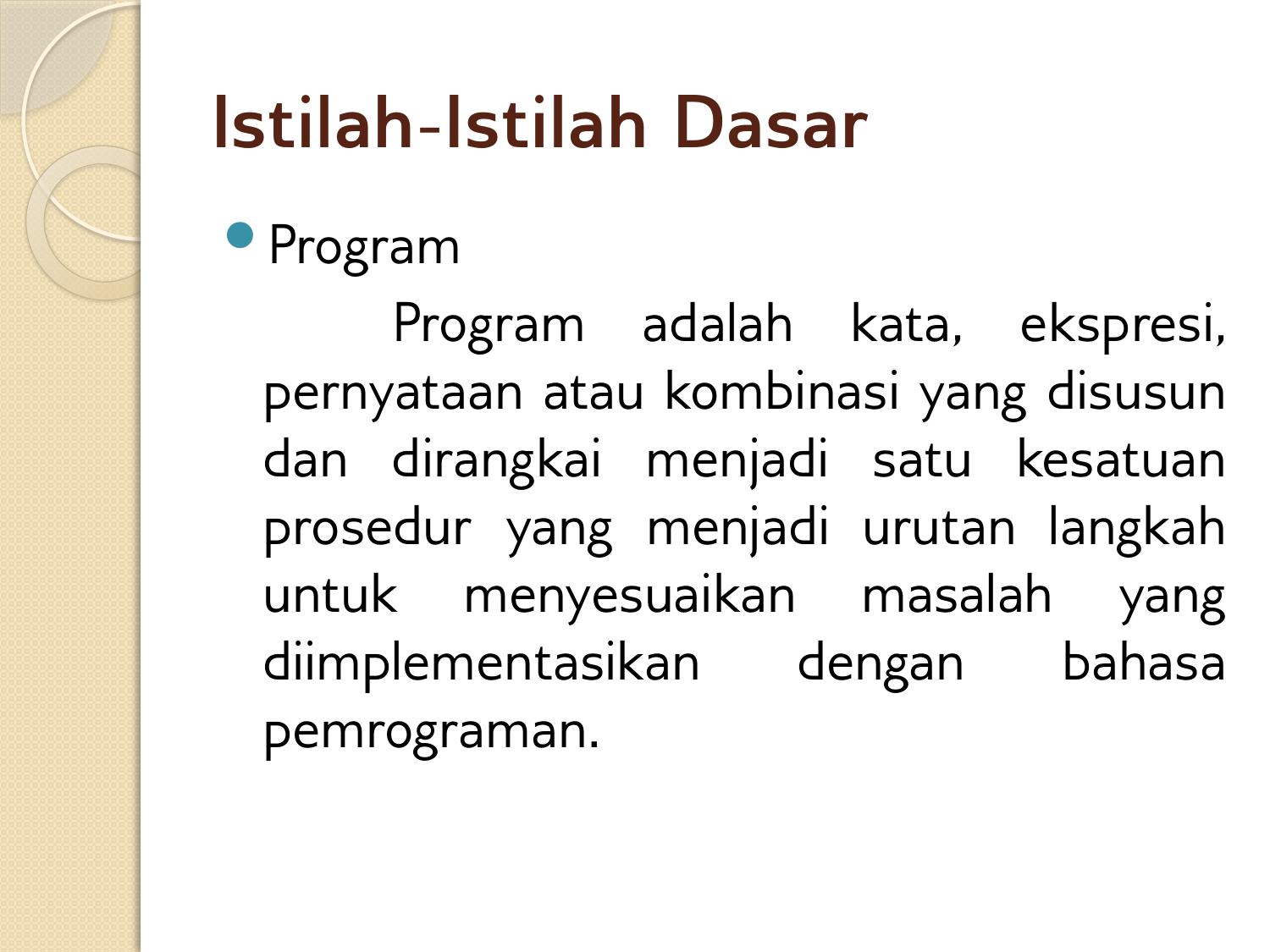

# Istilah-Istilah Dasar
Program
   Program adalah kata, ekspresi, pernyataan atau kombinasi yang disusun dan dirangkai menjadi satu kesatuan prosedur yang menjadi urutan langkah untuk menyesuaikan masalah yang diimplementasikan dengan bahasa pemrograman.